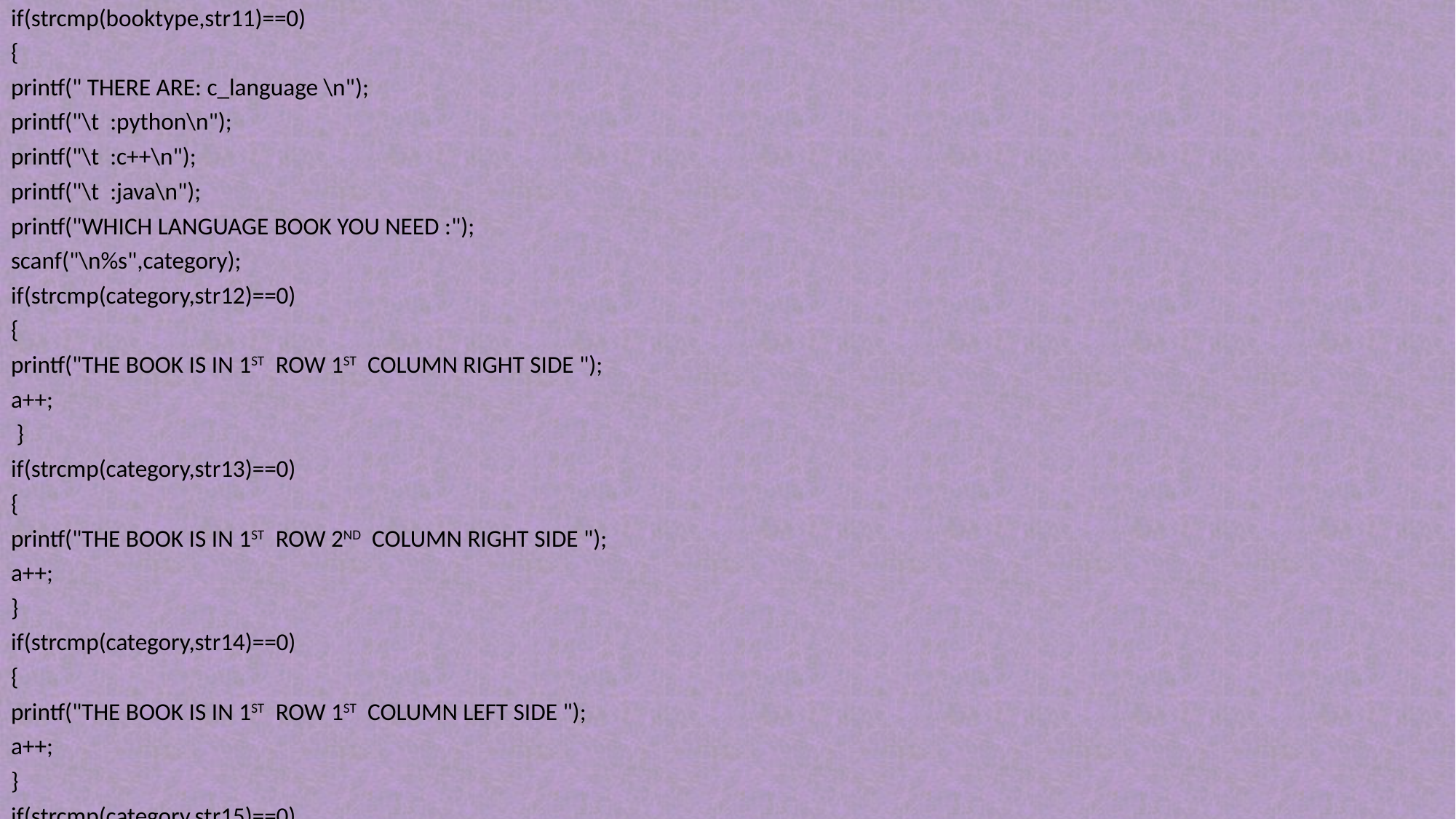

if(strcmp(booktype,str11)==0)
{
printf(" THERE ARE: c_language \n");
printf("\t  :python\n");
printf("\t  :c++\n");
printf("\t  :java\n");
printf("WHICH LANGUAGE BOOK YOU NEED :");
scanf("\n%s",category);
if(strcmp(category,str12)==0)
{
printf("THE BOOK IS IN 1ST  ROW 1ST  COLUMN RIGHT SIDE ");
a++;
 }
if(strcmp(category,str13)==0)
{
printf("THE BOOK IS IN 1ST  ROW 2ND  COLUMN RIGHT SIDE ");
a++;
}
if(strcmp(category,str14)==0)
{
printf("THE BOOK IS IN 1ST  ROW 1ST  COLUMN LEFT SIDE ");
a++;
}
if(strcmp(category,str15)==0)
{